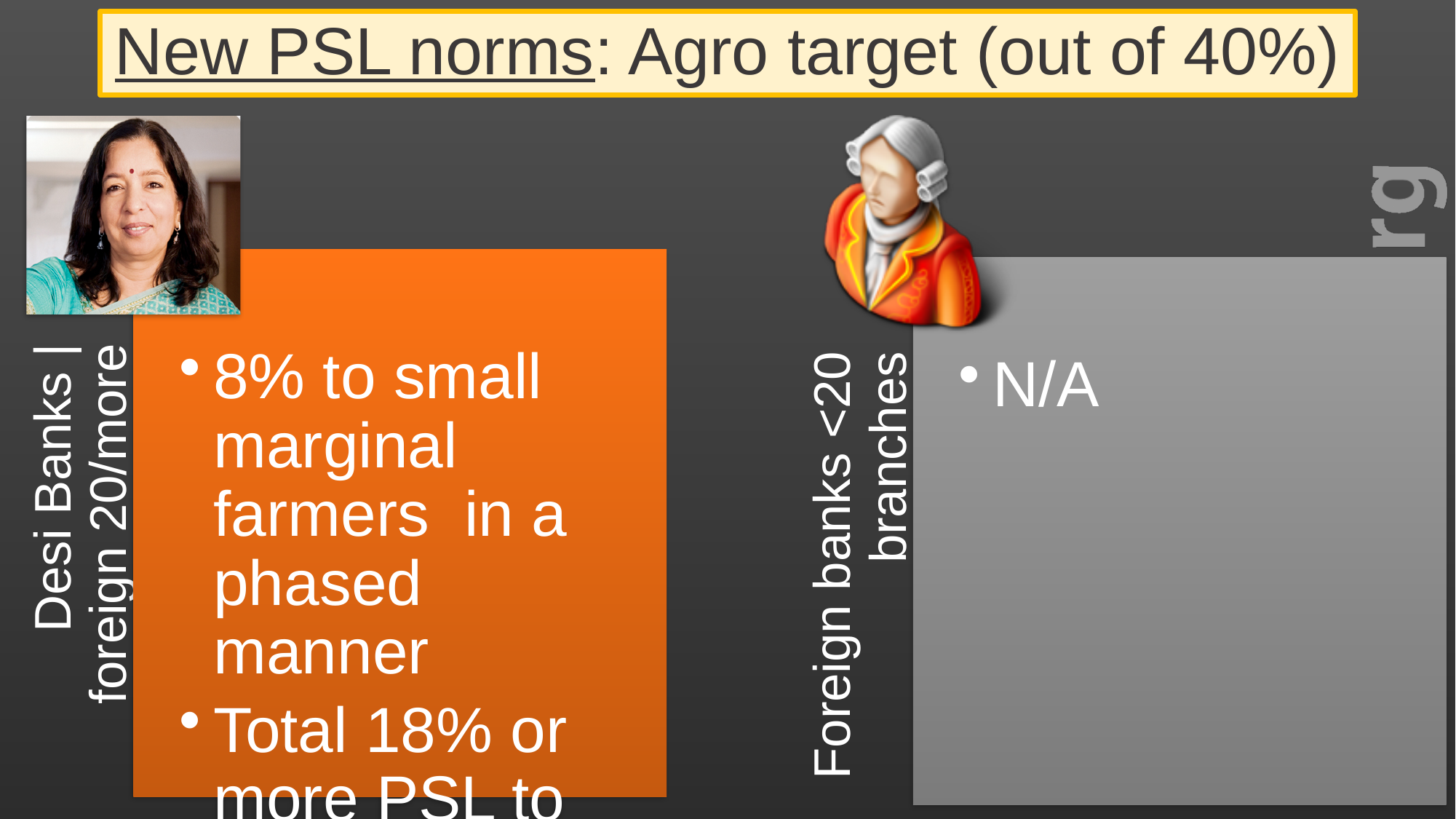

# New PSL norms: Agro target (out of 40%)
Desi Banks | foreign 20/more branches
8% to small marginal farmers  in a phased manner
Total 18% or more PSL to agro
Foreign banks <20 branches
N/A